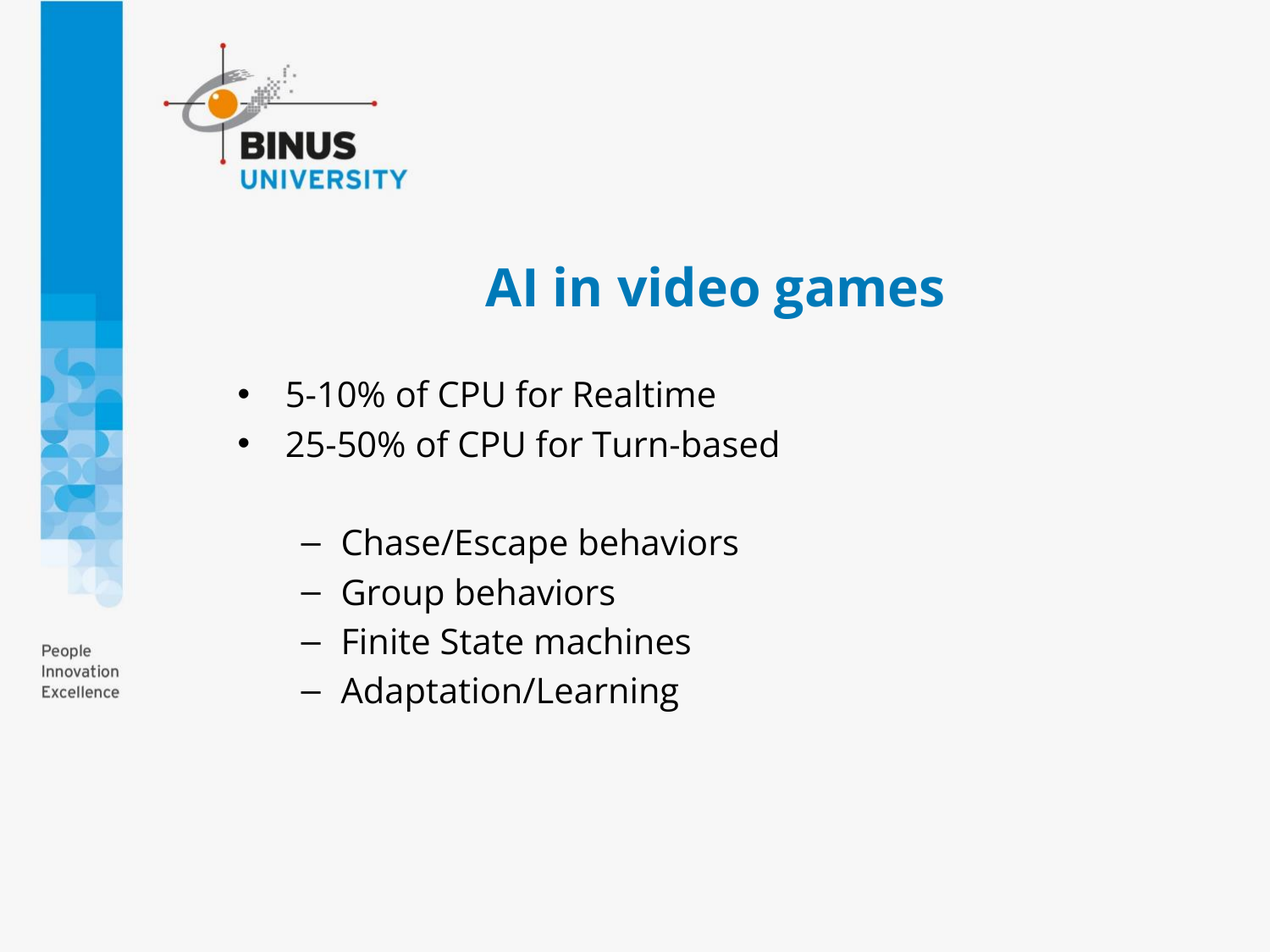

# AI in video games
5-10% of CPU for Realtime
25-50% of CPU for Turn-based

Chase/Escape behaviors
Group behaviors
Finite State machines
Adaptation/Learning